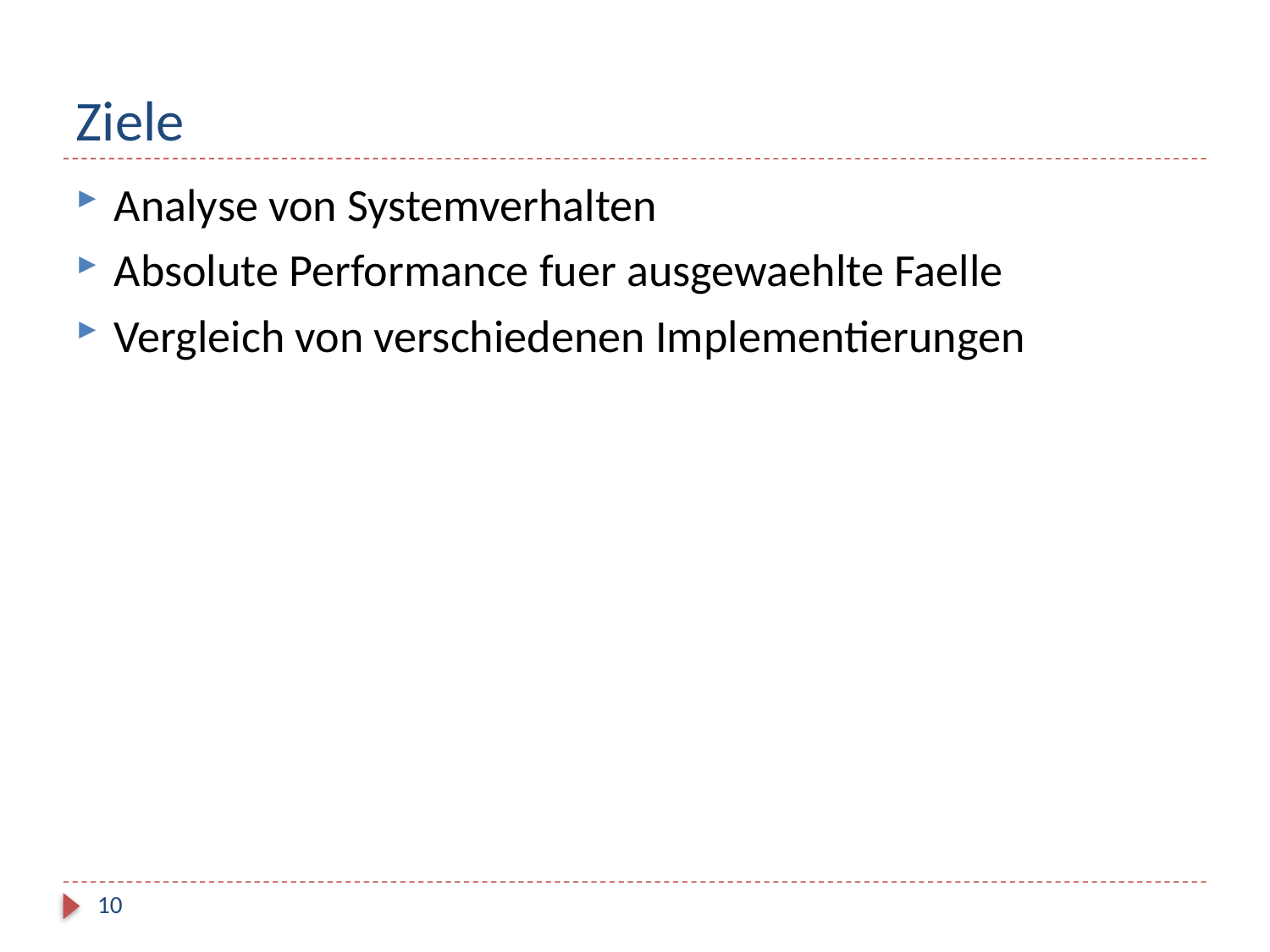

# Ziele
Analyse von Systemverhalten
Absolute Performance fuer ausgewaehlte Faelle
Vergleich von verschiedenen Implementierungen
10